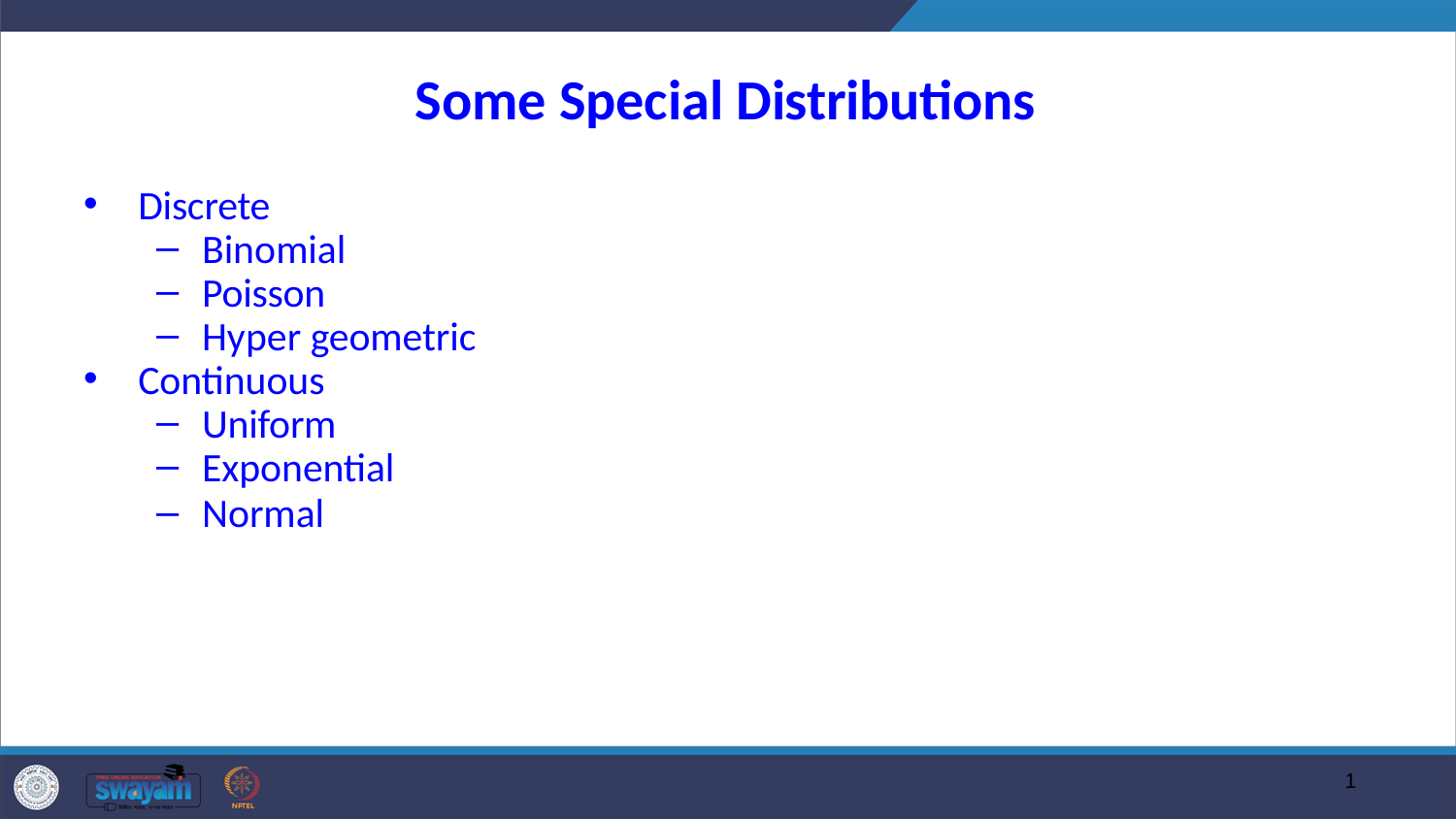

# Some Special Distributions
Discrete
Binomial
Poisson
Hyper geometric
Continuous
Uniform
Exponential
Normal

1